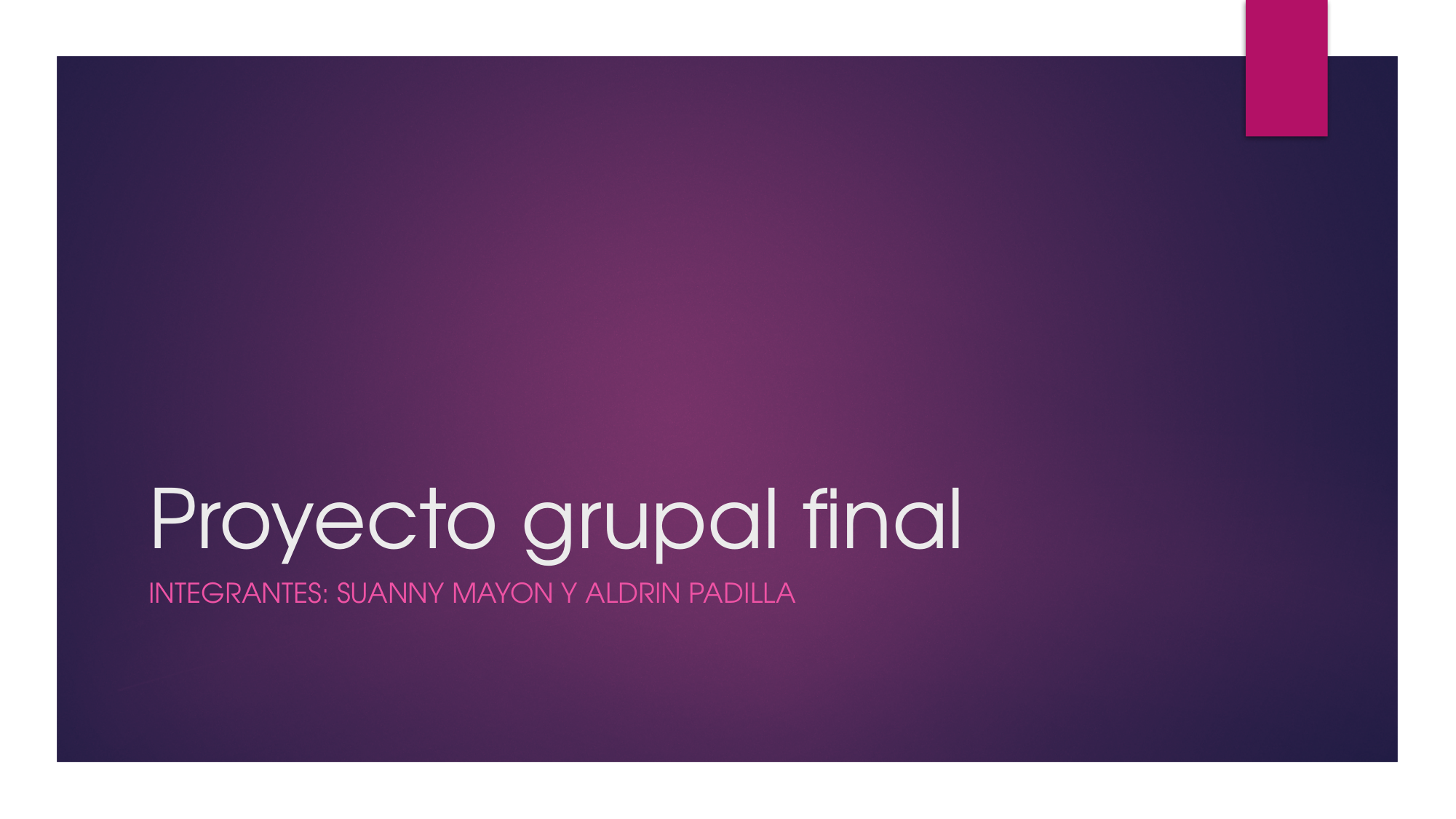

# Proyecto grupal final
Integrantes: Suanny mayon y Aldrin padilla